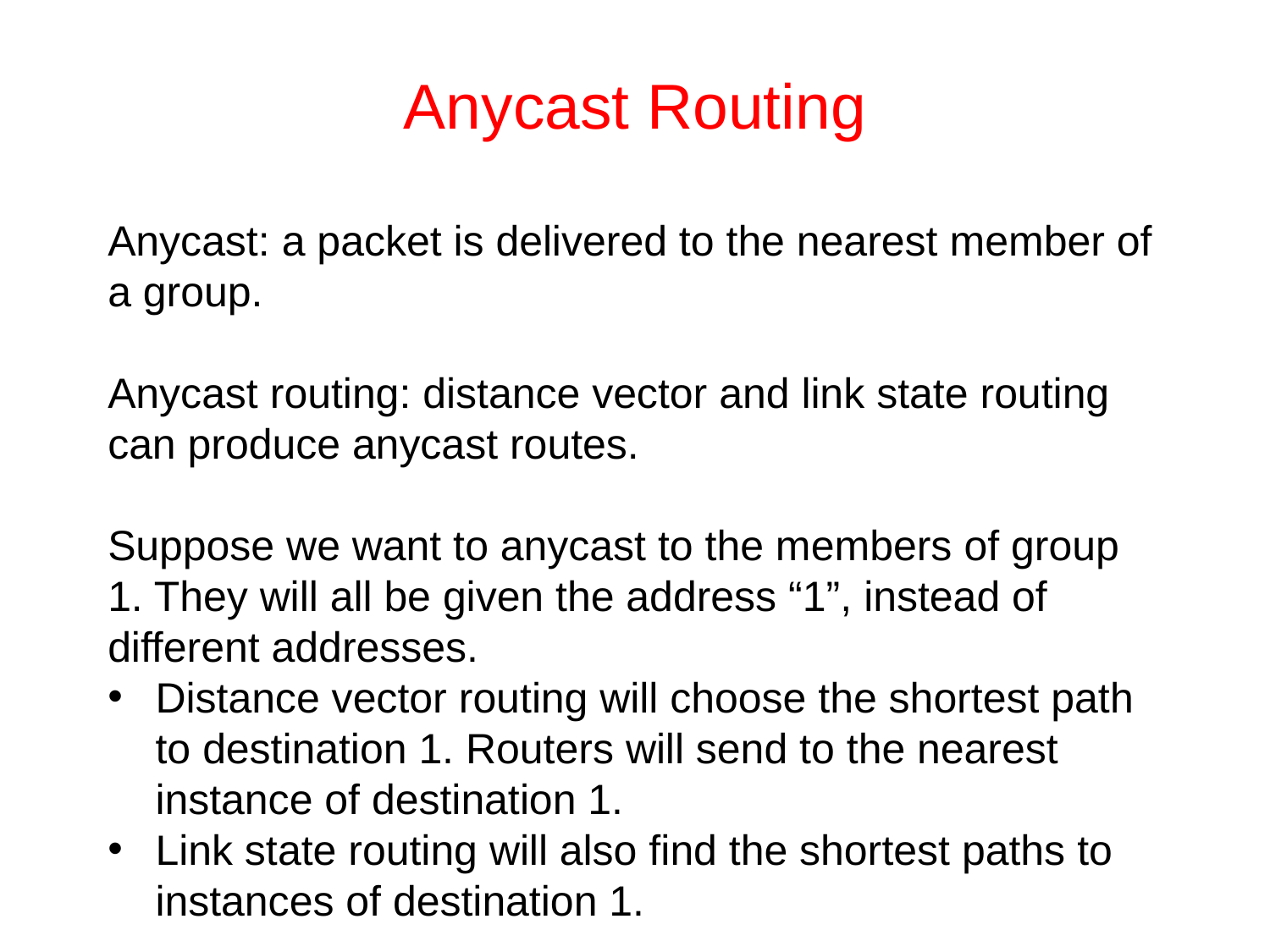

# Anycast Routing
Anycast: a packet is delivered to the nearest member of a group.

Anycast routing: distance vector and link state routing can produce anycast routes.

Suppose we want to anycast to the members of group 1. They will all be given the address “1”, instead of different addresses.
Distance vector routing will choose the shortest path to destination 1. Routers will send to the nearest instance of destination 1.
Link state routing will also find the shortest paths to instances of destination 1.